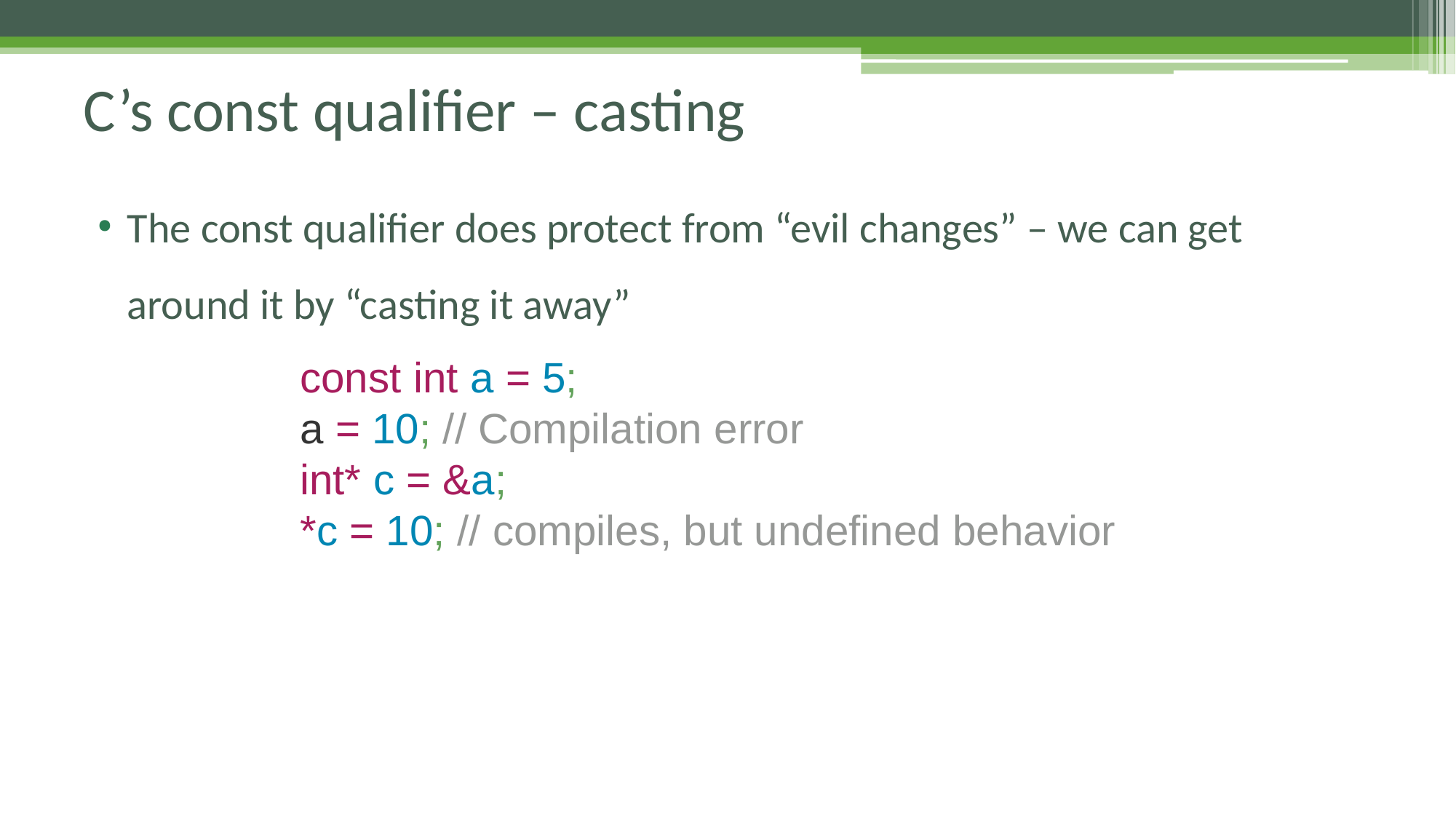

# C’s const qualifier – casting
The const qualifier does protect from “evil changes” – we can get around it by “casting it away”
const int a = 5;
a = 10; // Compilation error
int* c = &a;
*c = 10; // compiles, but undefined behavior